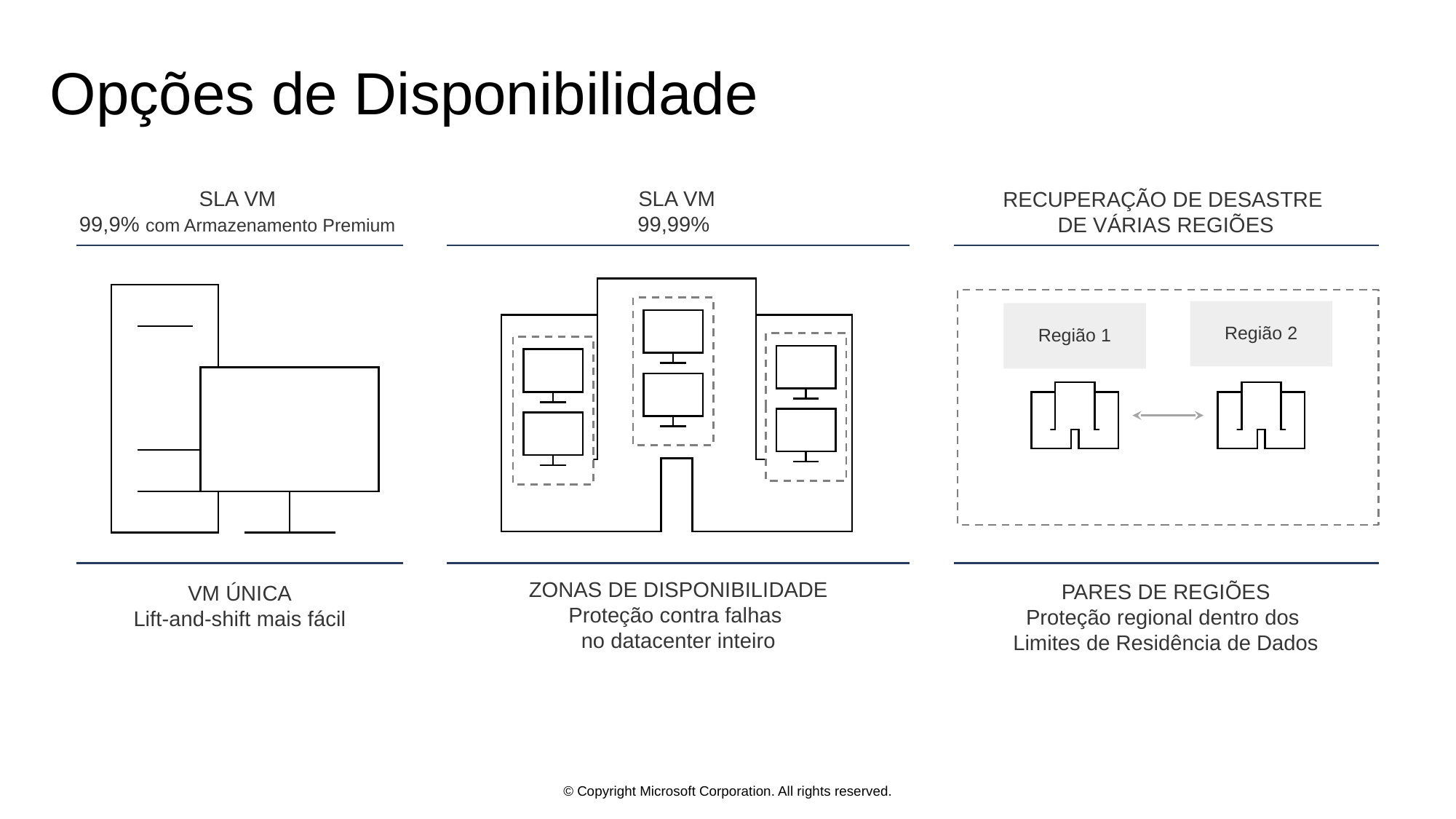

# Opções de Disponibilidade
SLA VM
99,9% com Armazenamento Premium
SLA VM
99,99%
RECUPERAÇÃO DE DESASTRE
DE VÁRIAS REGIÕES

Região 2
Região 1

ZONAS DE DISPONIBILIDADE
Proteção contra falhas
no datacenter inteiro
PARES DE REGIÕES
Proteção regional dentro dos
Limites de Residência de Dados
VM ÚNICA
Lift-and-shift mais fácil